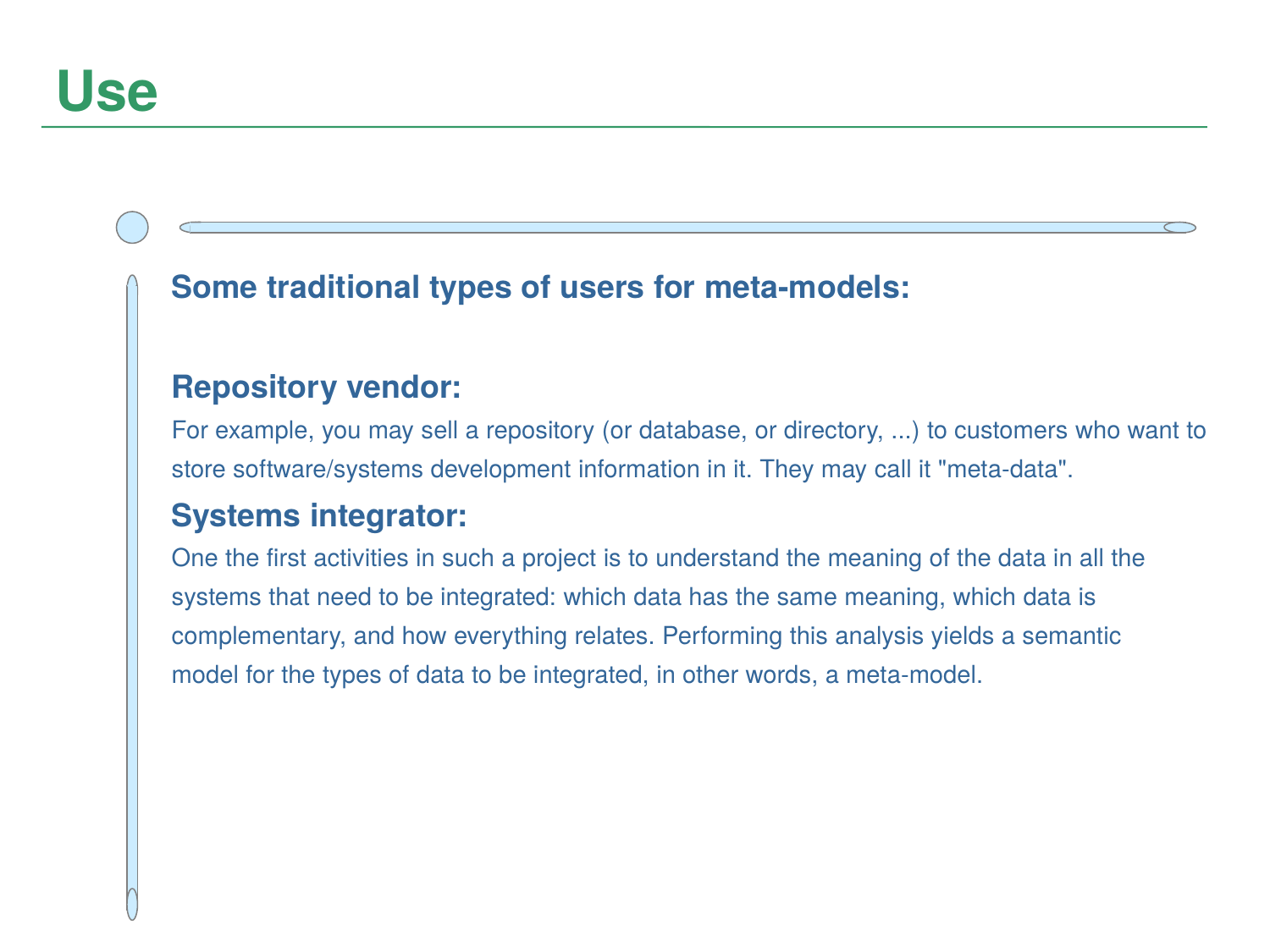

# Use

Some traditional types of users for meta-models:

Repository vendor:
For example, you may sell a repository (or database, or directory, ...) to customers who want to
store software/systems development information in it. They may call it "meta-data".
Systems integrator:
One the first activities in such a project is to understand the meaning of the data in all the
systems that need to be integrated: which data has the same meaning, which data is
complementary, and how everything relates. Performing this analysis yields a semantic
model for the types of data to be integrated, in other words, a meta-model.